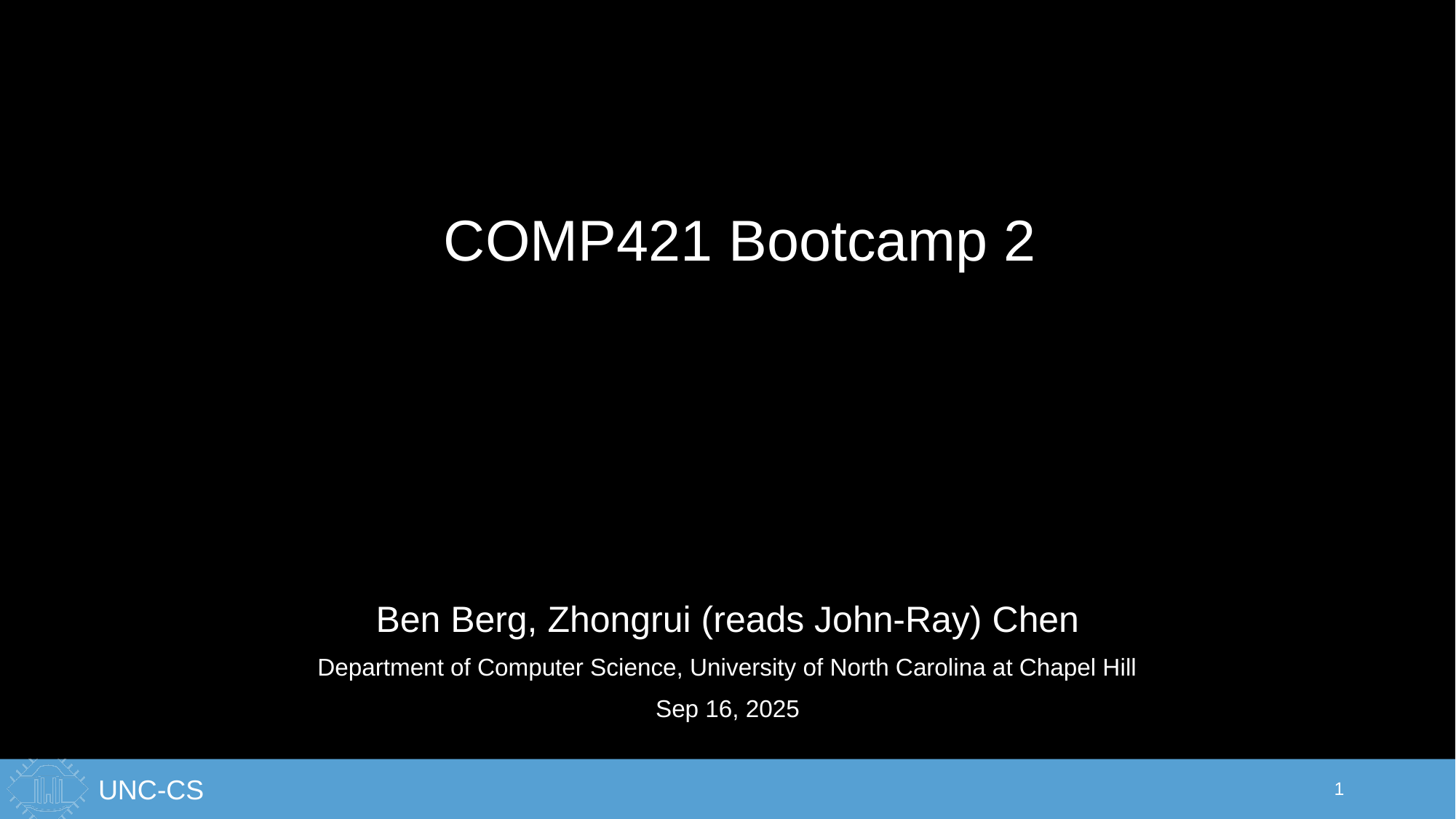

# COMP421 Bootcamp 2
Ben Berg, Zhongrui (reads John-Ray) Chen
Department of Computer Science, University of North Carolina at Chapel Hill
Sep 16, 2025
1